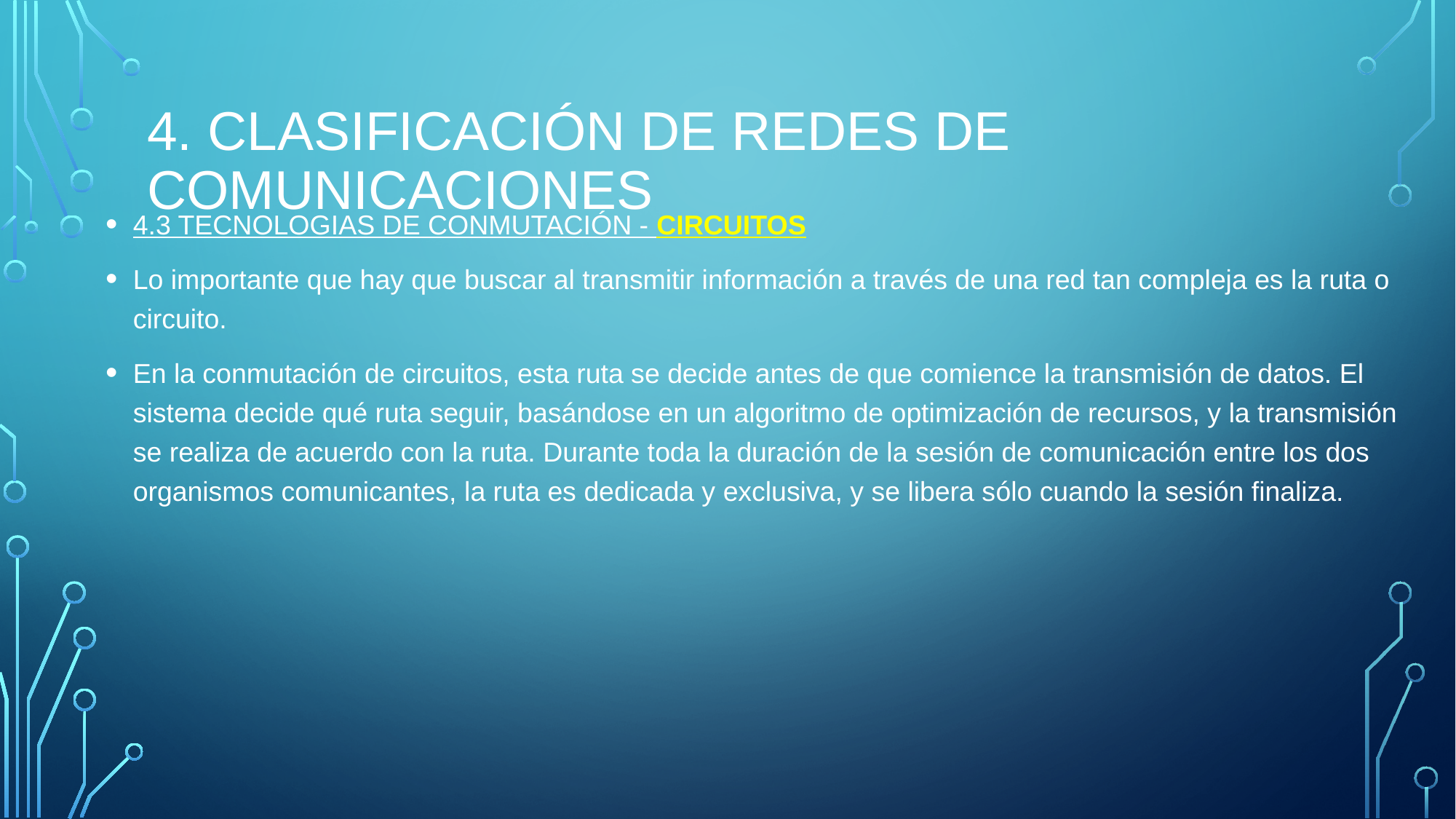

# 4. CLASIFICACIÓN de Redes de comunicaciones
4.3 TECNOLOGIAS DE CONMUTACIÓN - CIRCUITOS
Lo importante que hay que buscar al transmitir información a través de una red tan compleja es la ruta o circuito.
En la conmutación de circuitos, esta ruta se decide antes de que comience la transmisión de datos. El sistema decide qué ruta seguir, basándose en un algoritmo de optimización de recursos, y la transmisión se realiza de acuerdo con la ruta. Durante toda la duración de la sesión de comunicación entre los dos organismos comunicantes, la ruta es dedicada y exclusiva, y se libera sólo cuando la sesión finaliza.